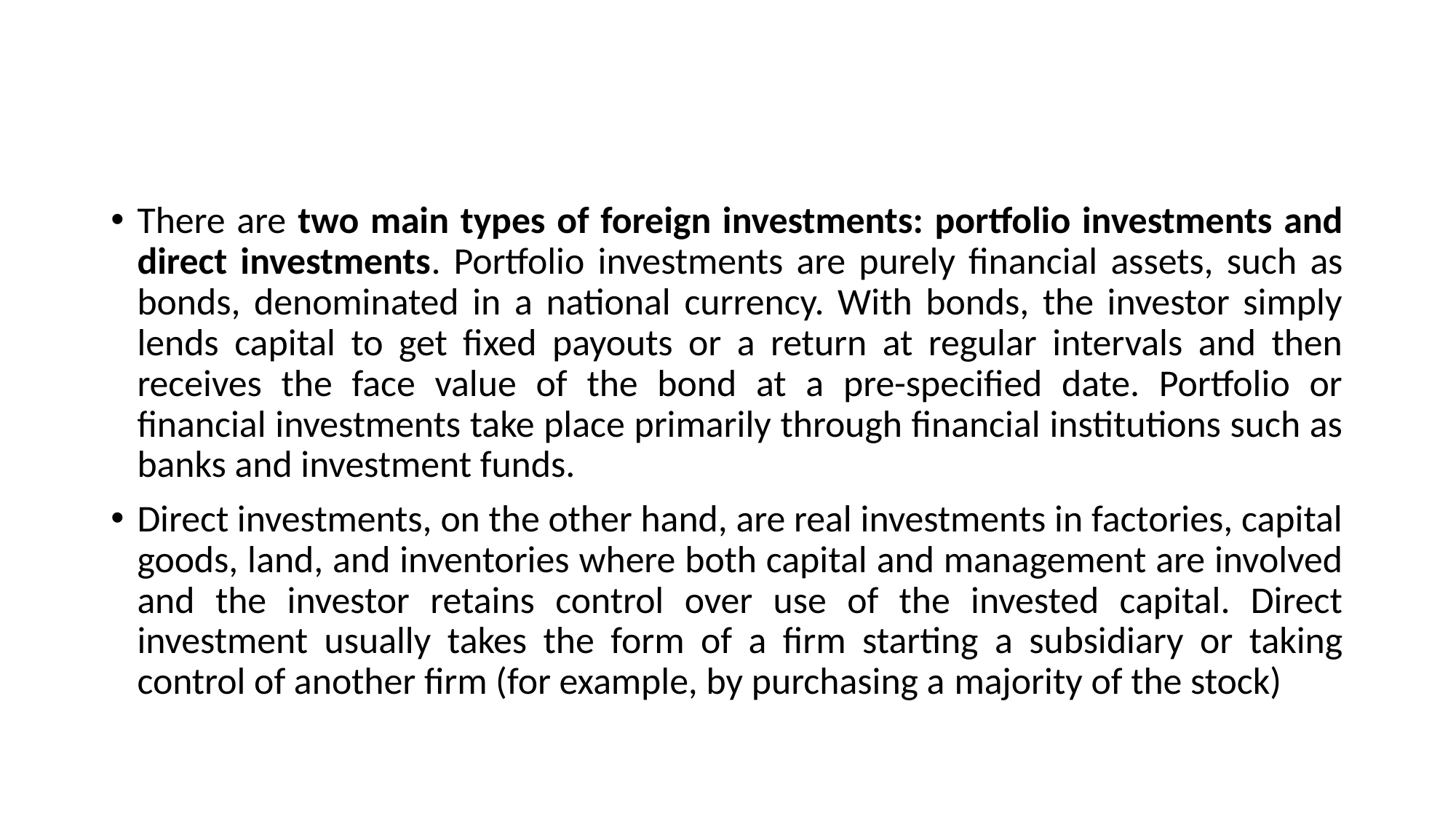

#
There are two main types of foreign investments: portfolio investments and direct investments. Portfolio investments are purely financial assets, such as bonds, denominated in a national currency. With bonds, the investor simply lends capital to get fixed payouts or a return at regular intervals and then receives the face value of the bond at a pre-specified date. Portfolio or financial investments take place primarily through financial institutions such as banks and investment funds.
Direct investments, on the other hand, are real investments in factories, capital goods, land, and inventories where both capital and management are involved and the investor retains control over use of the invested capital. Direct investment usually takes the form of a firm starting a subsidiary or taking control of another firm (for example, by purchasing a majority of the stock)